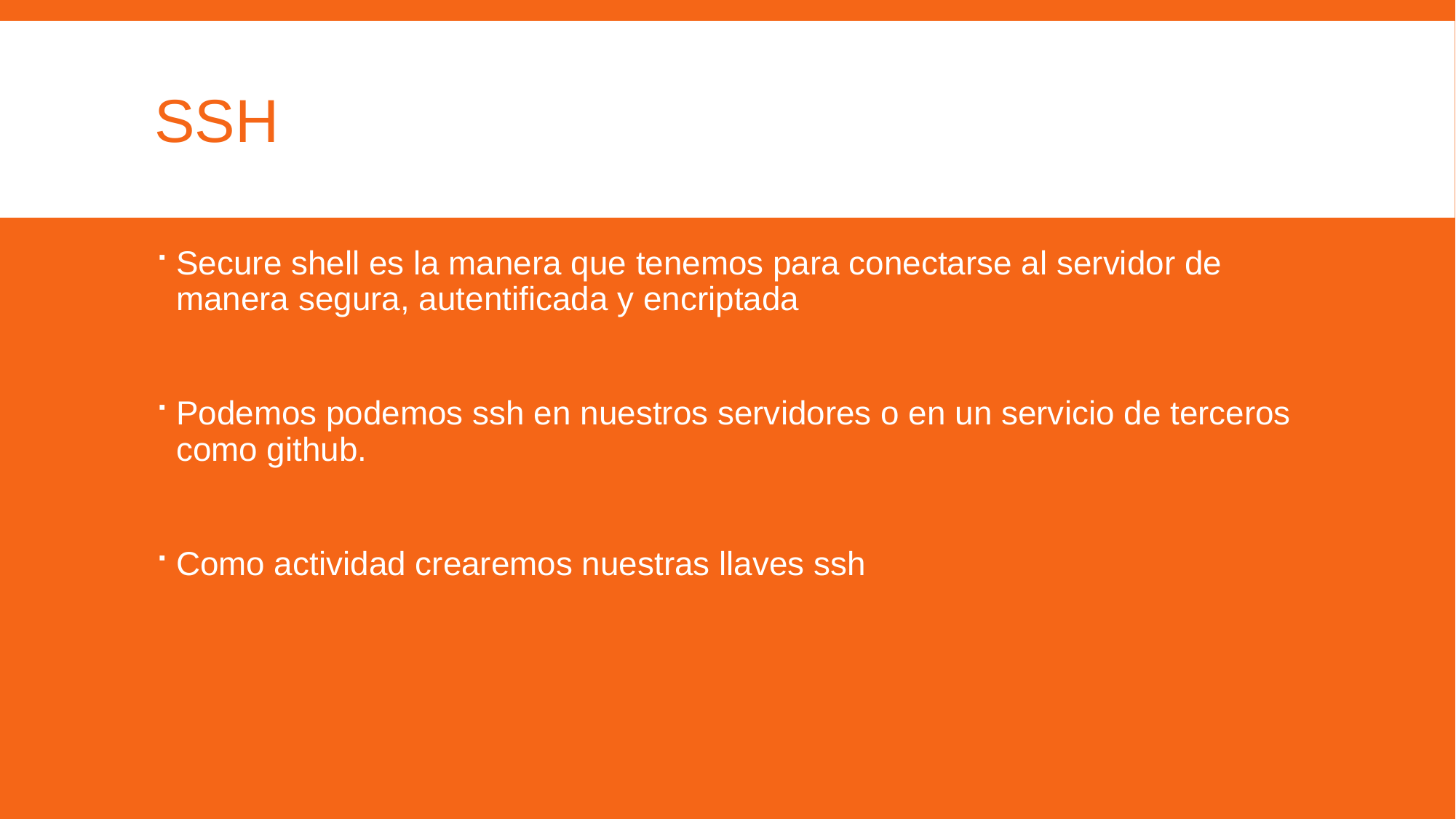

# ssh
Secure shell es la manera que tenemos para conectarse al servidor de manera segura, autentificada y encriptada

Podemos podemos ssh en nuestros servidores o en un servicio de terceros como github.

Como actividad crearemos nuestras llaves ssh